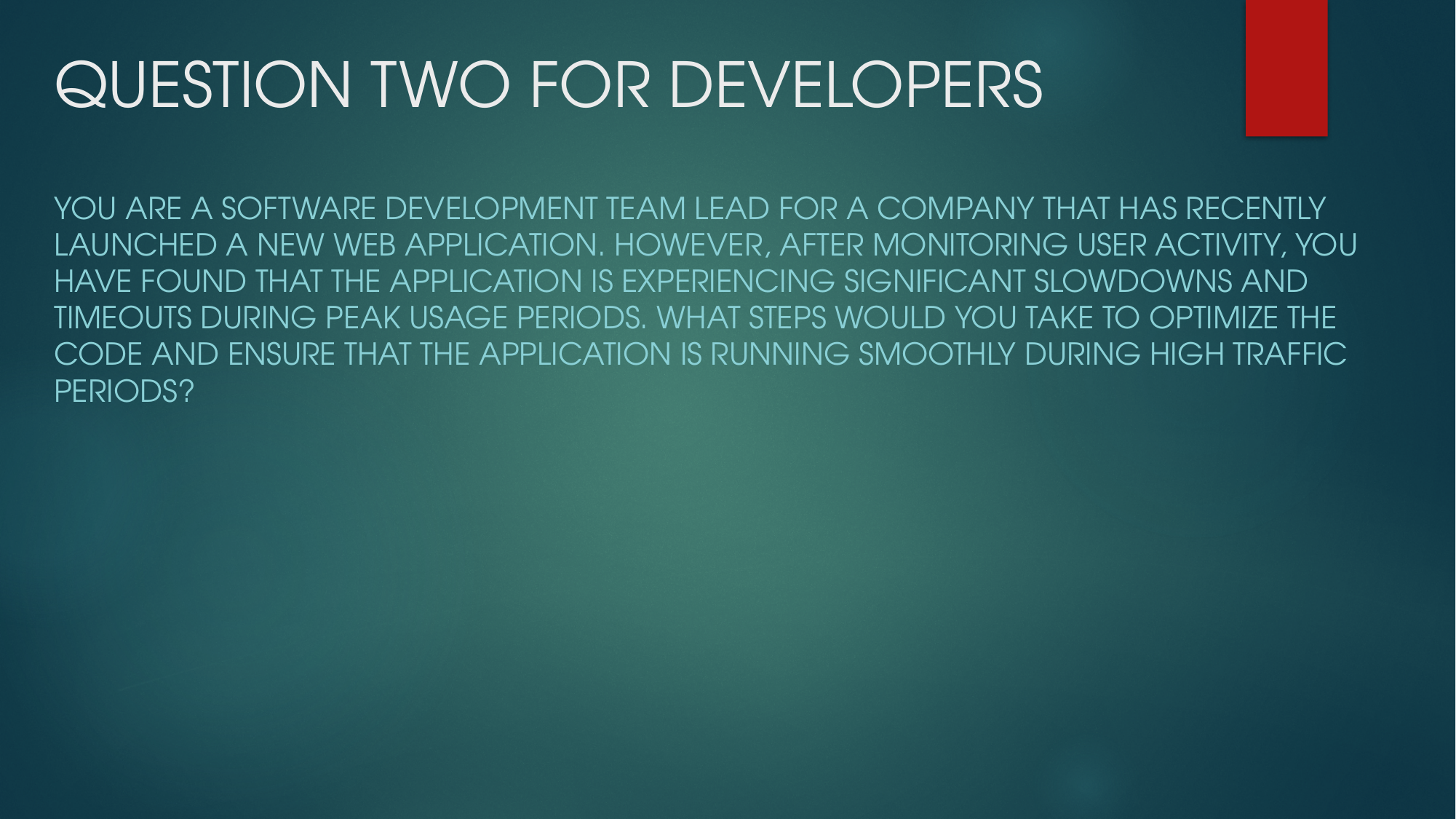

# QUESTION TWO FOR DEVELOPERS
You are a software development team lead for a company that has recently launched a new web application. However, after monitoring user activity, you have found that the application is experiencing significant slowdowns and timeouts during peak usage periods. What steps would you take to optimize the code and ensure that the application is running smoothly during high traffic periods?